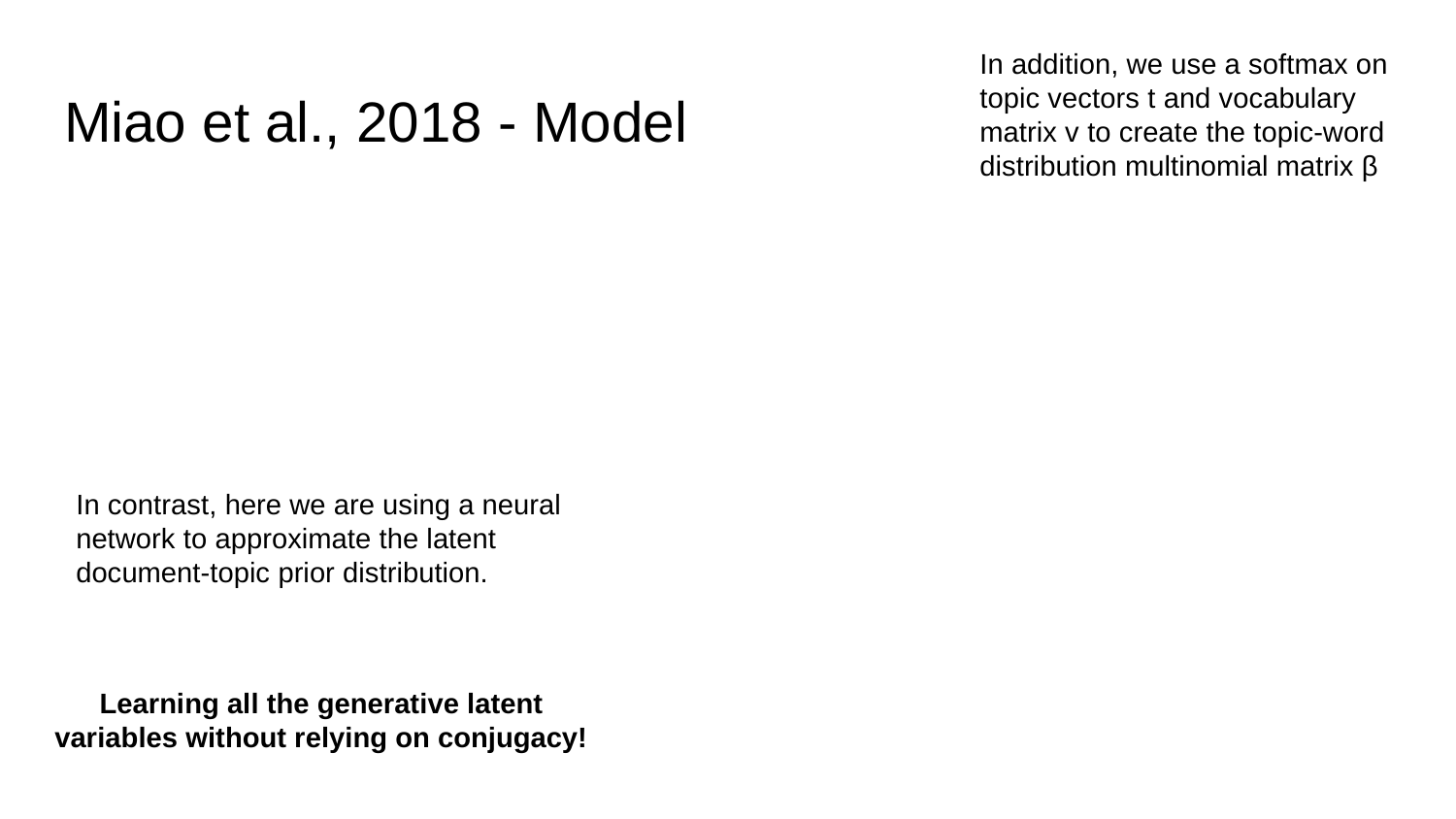

In addition, we use a softmax on topic vectors t and vocabulary matrix v to create the topic-word distribution multinomial matrix β
# Miao et al., 2018 - Model

In contrast, here we are using a neural network to approximate the latent document-topic prior distribution.
Learning all the generative latent variables without relying on conjugacy!